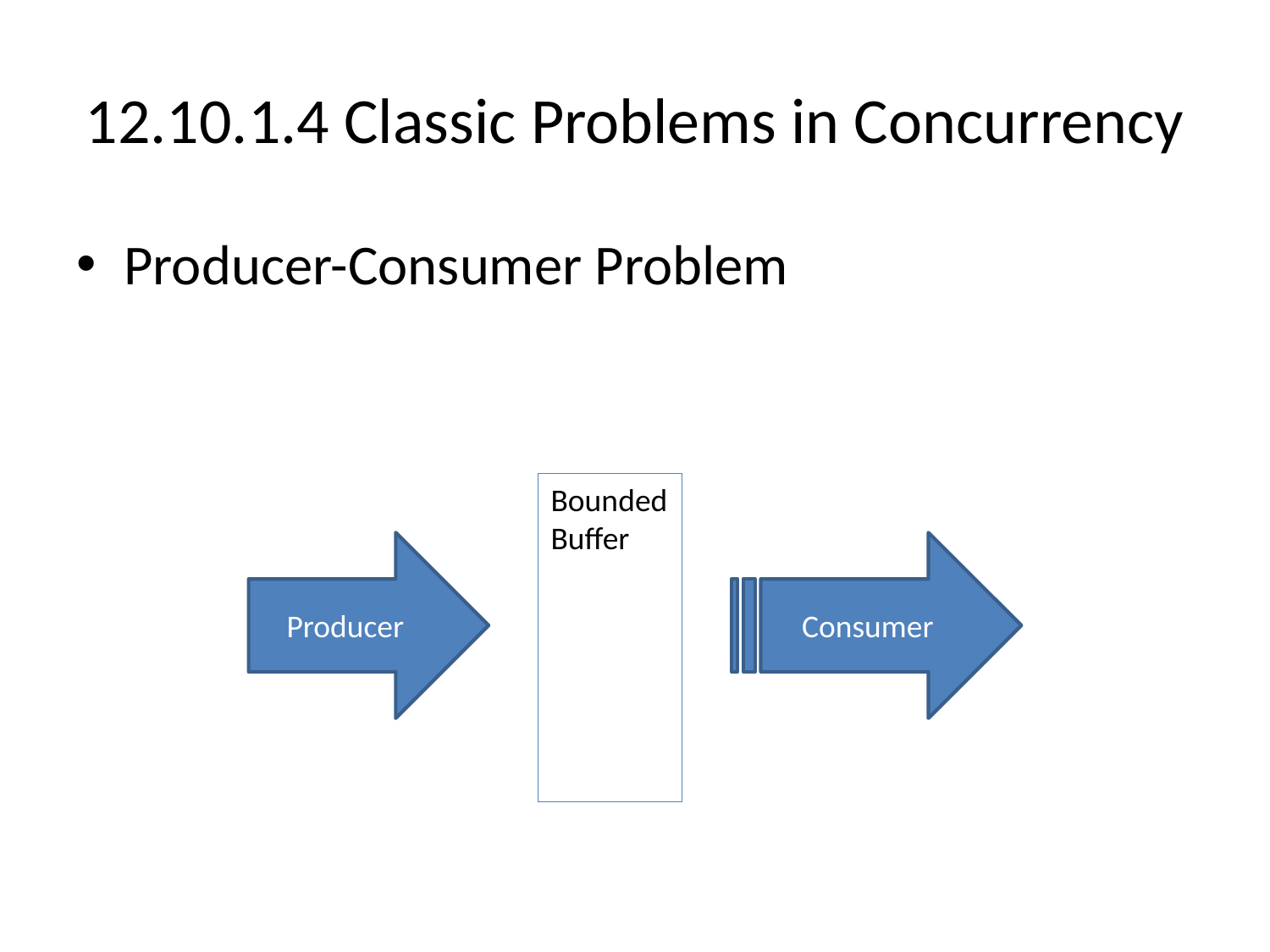

# 12.10.1.4 Classic Problems in Concurrency
Producer-Consumer Problem
Bounded
Buffer
Producer
Consumer